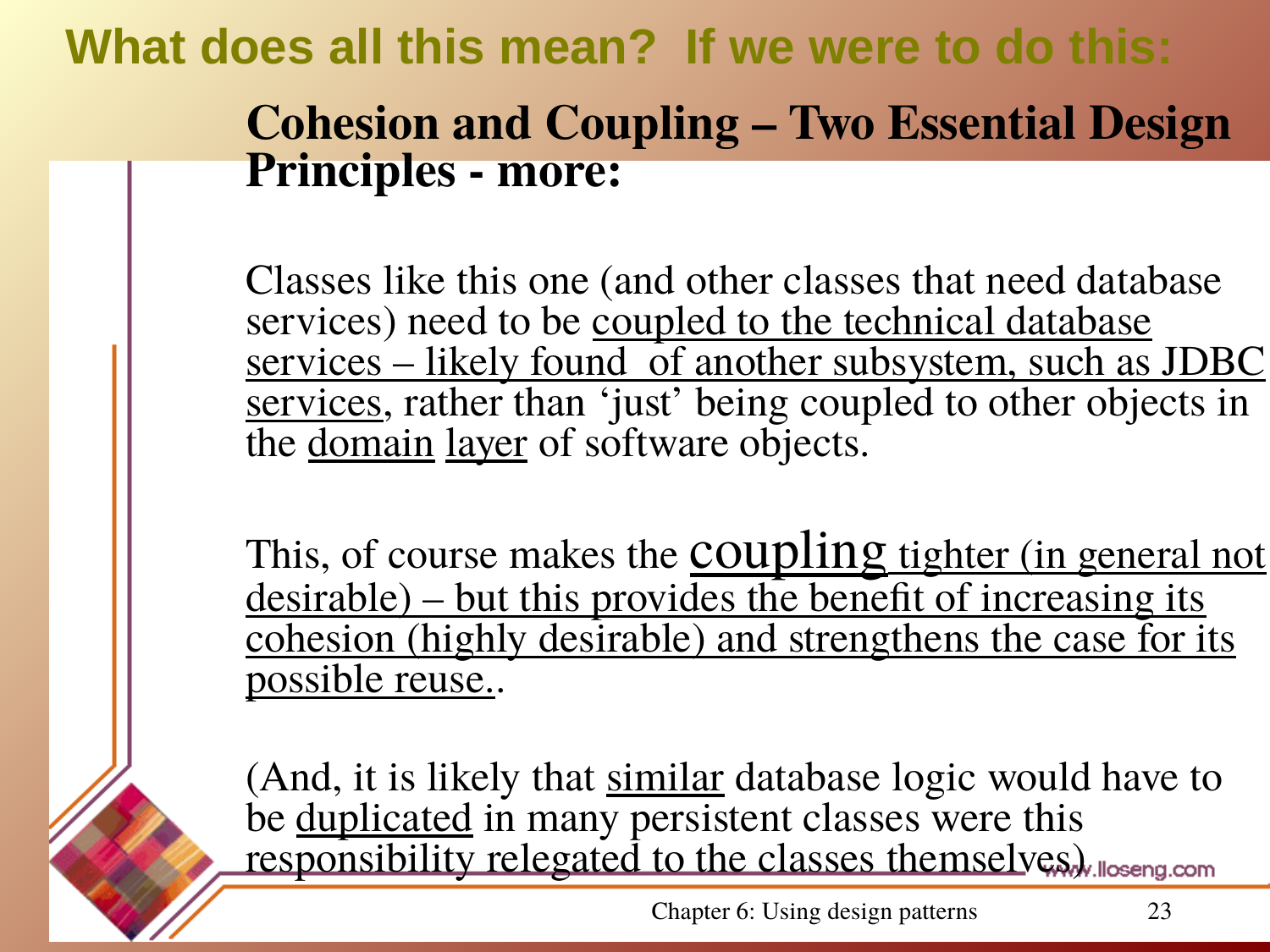

# What does all this mean?  If we were to do this:
Cohesion and Coupling – Two Essential Design Principles - more:

Classes like this one (and other classes that need database services) need to be coupled to the technical database services – likely found  of another subsystem, such as JDBC services, rather than ‘just’ being coupled to other objects in the domain layer of software objects.

This, of course makes the coupling tighter (in general not desirable) – but this provides the benefit of increasing its cohesion (highly desirable) and strengthens the case for its possible reuse..

(And, it is likely that similar database logic would have to be duplicated in many persistent classes were this responsibility relegated to the classes themselves)
Chapter 6: Using design patterns
23